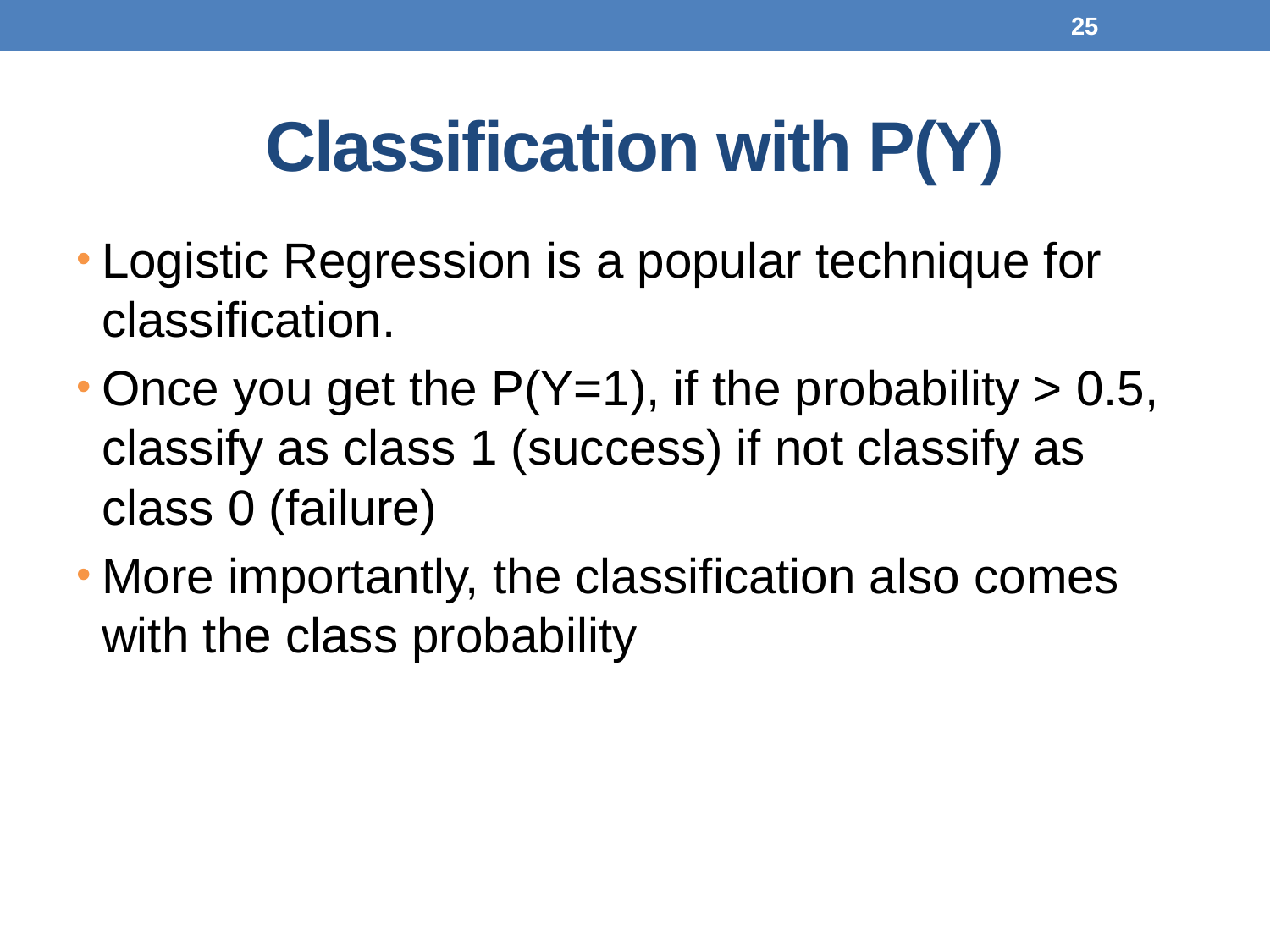

25
# Classification with P(Y)
Logistic Regression is a popular technique for classification.
Once you get the P(Y=1), if the probability > 0.5, classify as class 1 (success) if not classify as class 0 (failure)
More importantly, the classification also comes with the class probability